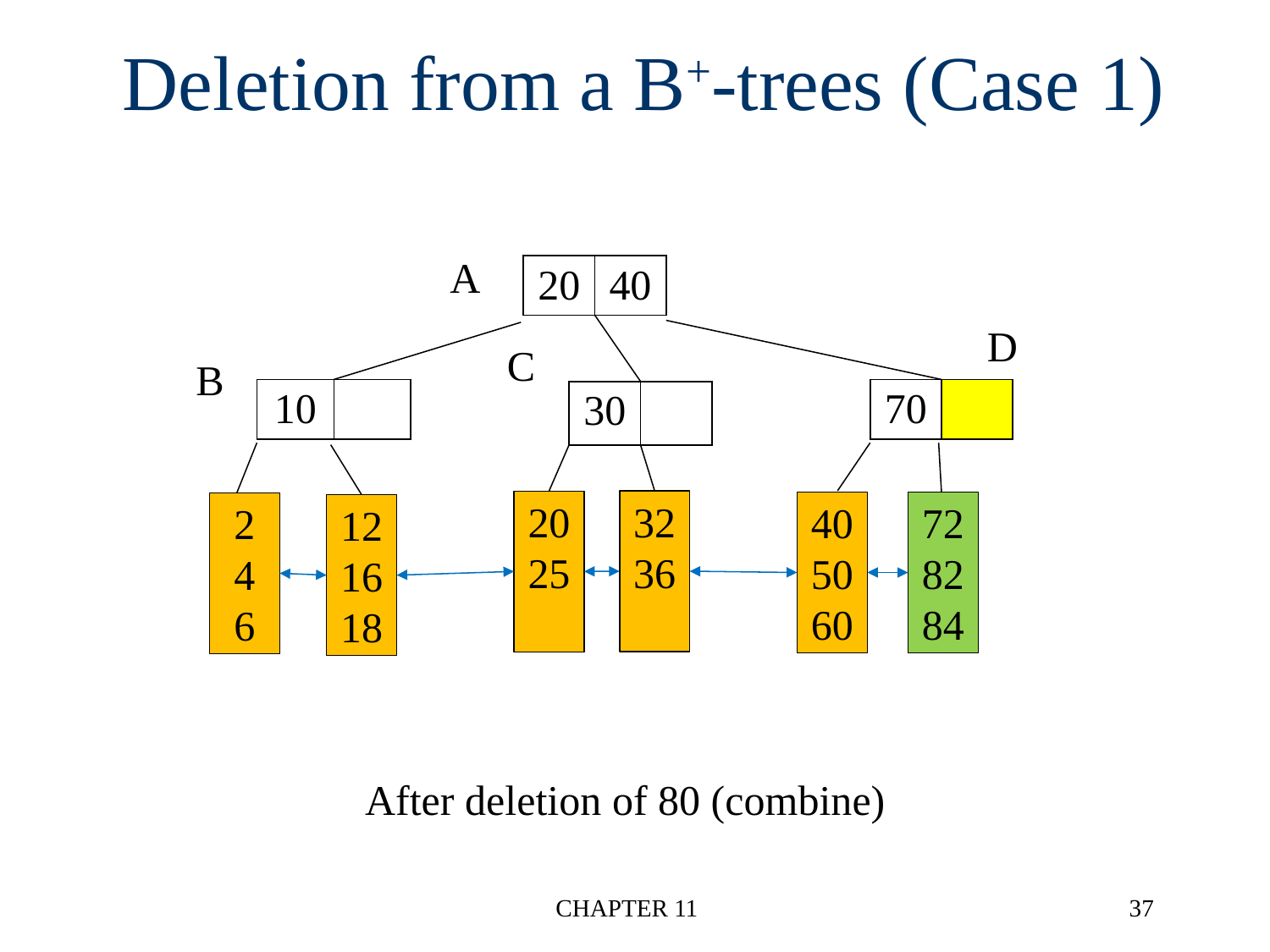

# Deletion from a B+-trees (Case 1)
A
| 20 | 40 |
| --- | --- |
D
C
B
| 10 |  |
| --- | --- |
| 70 |  |
| --- | --- |
| 30 |  |
| --- | --- |
32
36

20
25

40
50
60
72
82
84
2
4
6
12
16
18
After deletion of 80 (combine)
CHAPTER 11
37